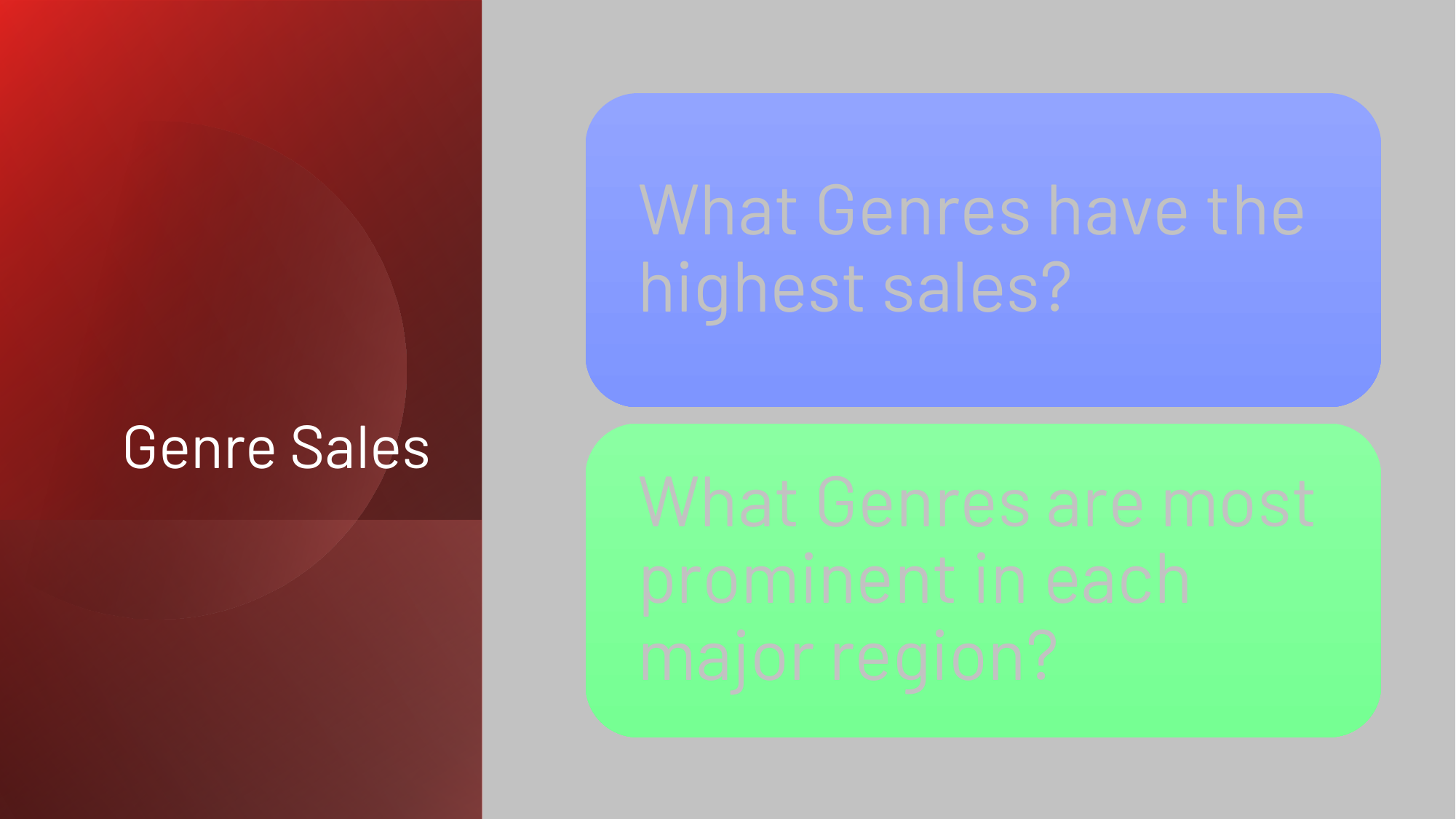

What Genres have the highest sales?
What Genres are most prominent in each major region?

# Genre Sales